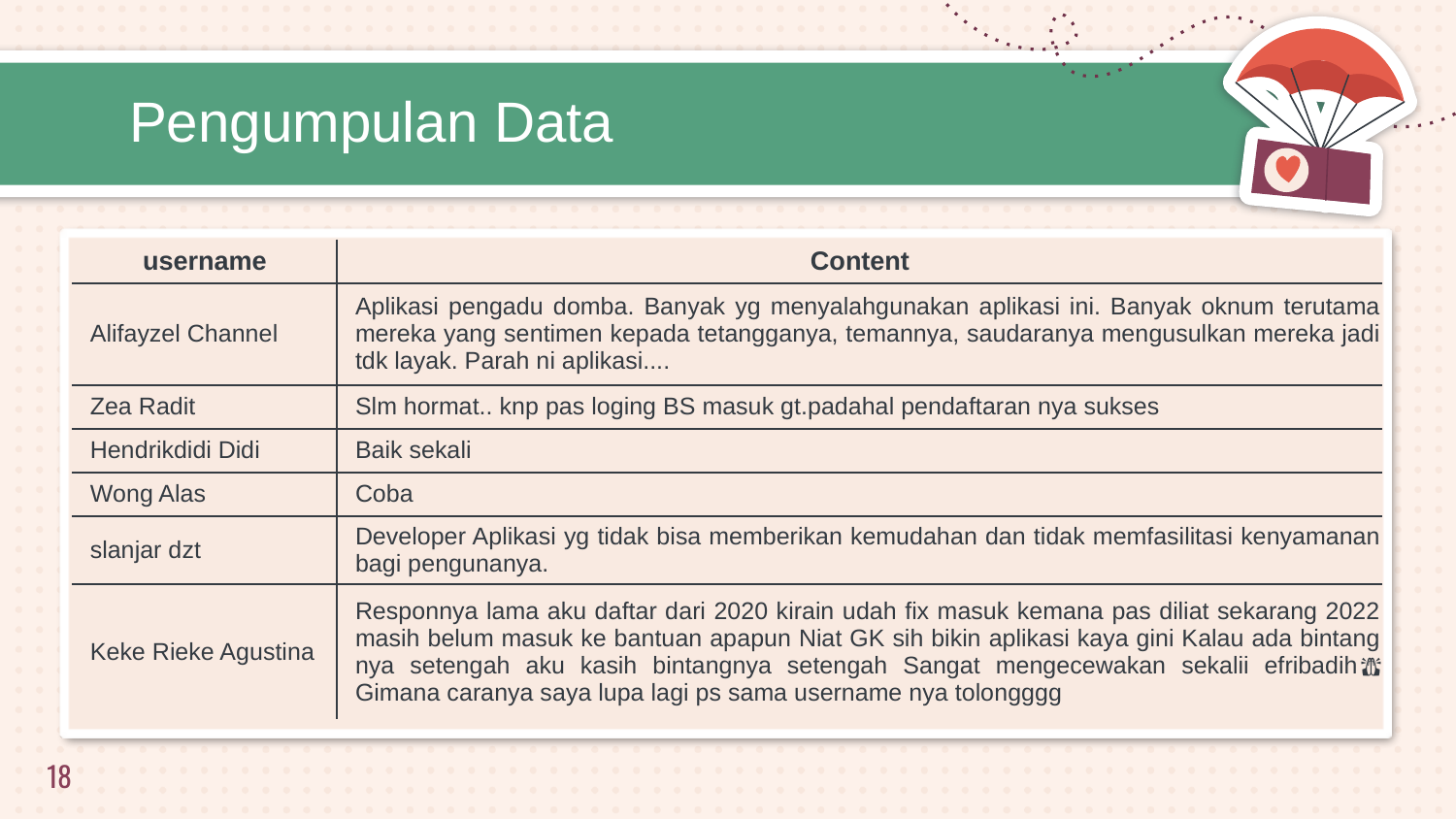

# Pengumpulan Data

| username | Content |
| --- | --- |
| Alifayzel Channel | Aplikasi pengadu domba. Banyak yg menyalahgunakan aplikasi ini. Banyak oknum terutama mereka yang sentimen kepada tetangganya, temannya, saudaranya mengusulkan mereka jadi tdk layak. Parah ni aplikasi.... |
| Zea Radit | Slm hormat.. knp pas loging BS masuk gt.padahal pendaftaran nya sukses |
| Hendrikdidi Didi | Baik sekali |
| Wong Alas | Coba |
| slanjar dzt | Developer Aplikasi yg tidak bisa memberikan kemudahan dan tidak memfasilitasi kenyamanan bagi pengunanya. |
| Keke Rieke Agustina | Responnya lama aku daftar dari 2020 kirain udah fix masuk kemana pas diliat sekarang 2022 masih belum masuk ke bantuan apapun Niat GK sih bikin aplikasi kaya gini Kalau ada bintang nya setengah aku kasih bintangnya setengah Sangat mengecewakan sekalii efribadih🙏 Gimana caranya saya lupa lagi ps sama username nya tolongggg |
18